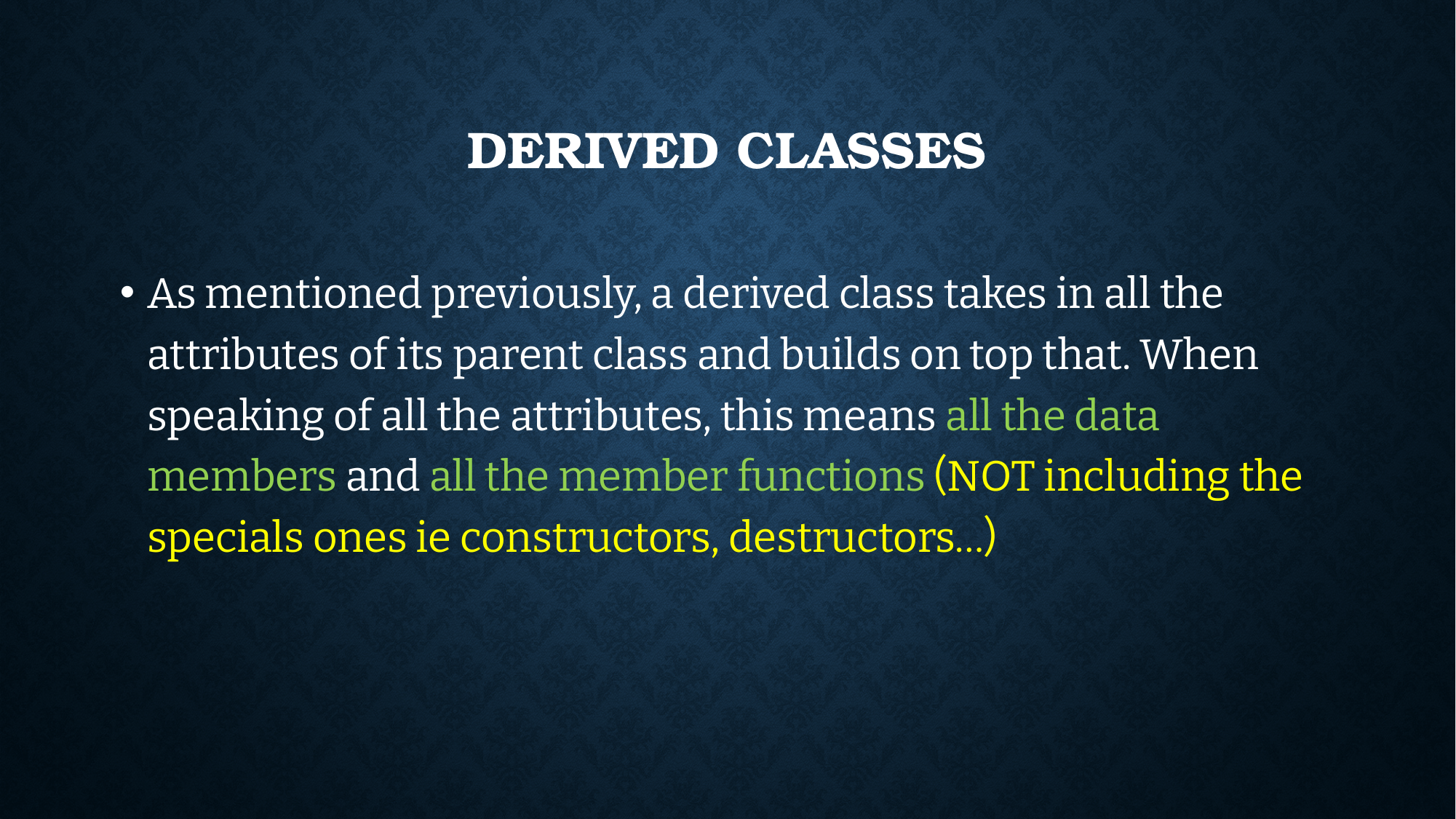

# Derived Classes
As mentioned previously, a derived class takes in all the attributes of its parent class and builds on top that. When speaking of all the attributes, this means all the data members and all the member functions (NOT including the specials ones ie constructors, destructors…)